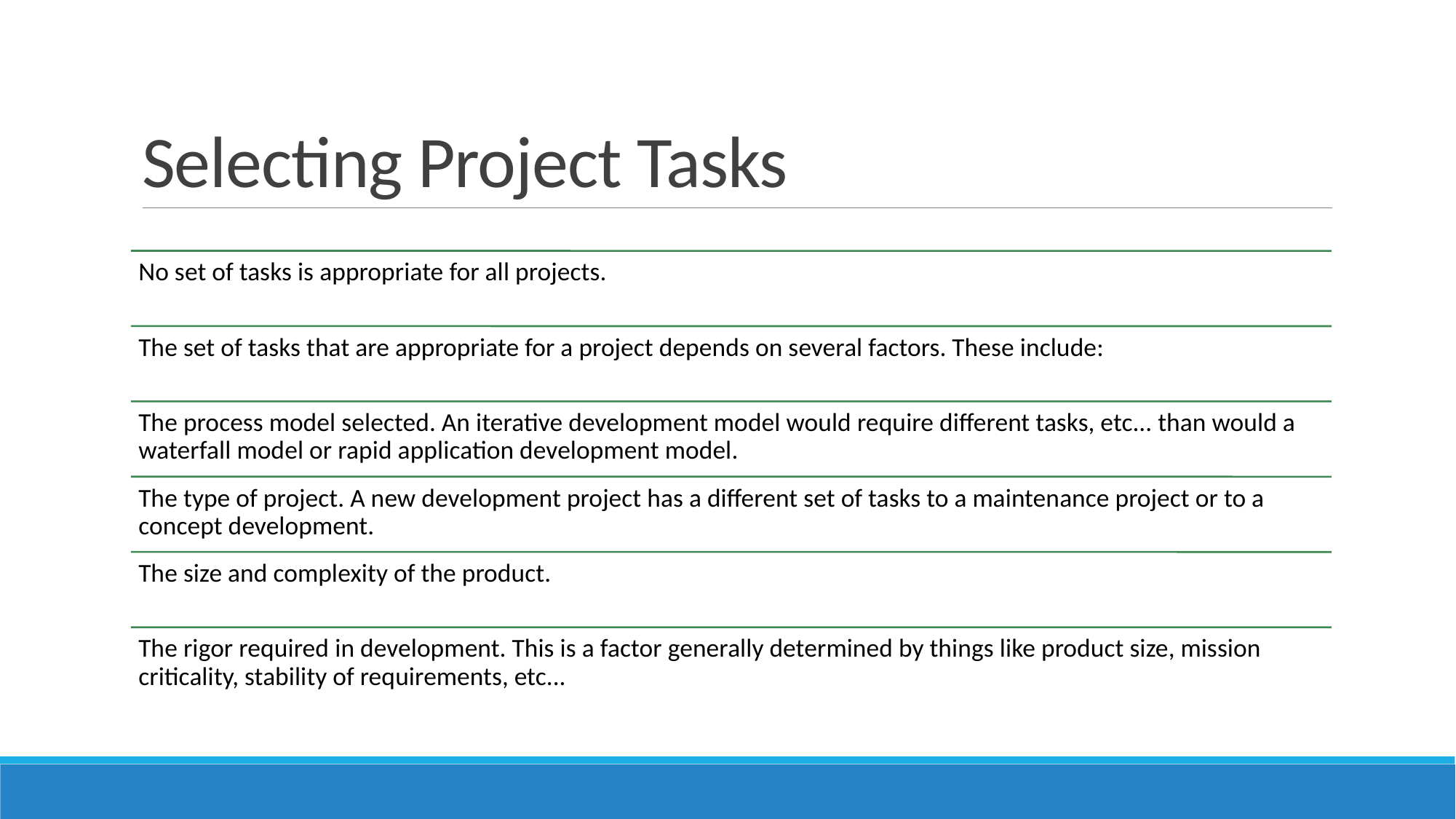

# Selecting Project Tasks
No set of tasks is appropriate for all projects.
The set of tasks that are appropriate for a project depends on several factors. These include:
The process model selected. An iterative development model would require different tasks, etc... than would a waterfall model or rapid application development model.
The type of project. A new development project has a different set of tasks to a maintenance project or to a concept development.
The size and complexity of the product.
The rigor required in development. This is a factor generally determined by things like product size, mission criticality, stability of requirements, etc...